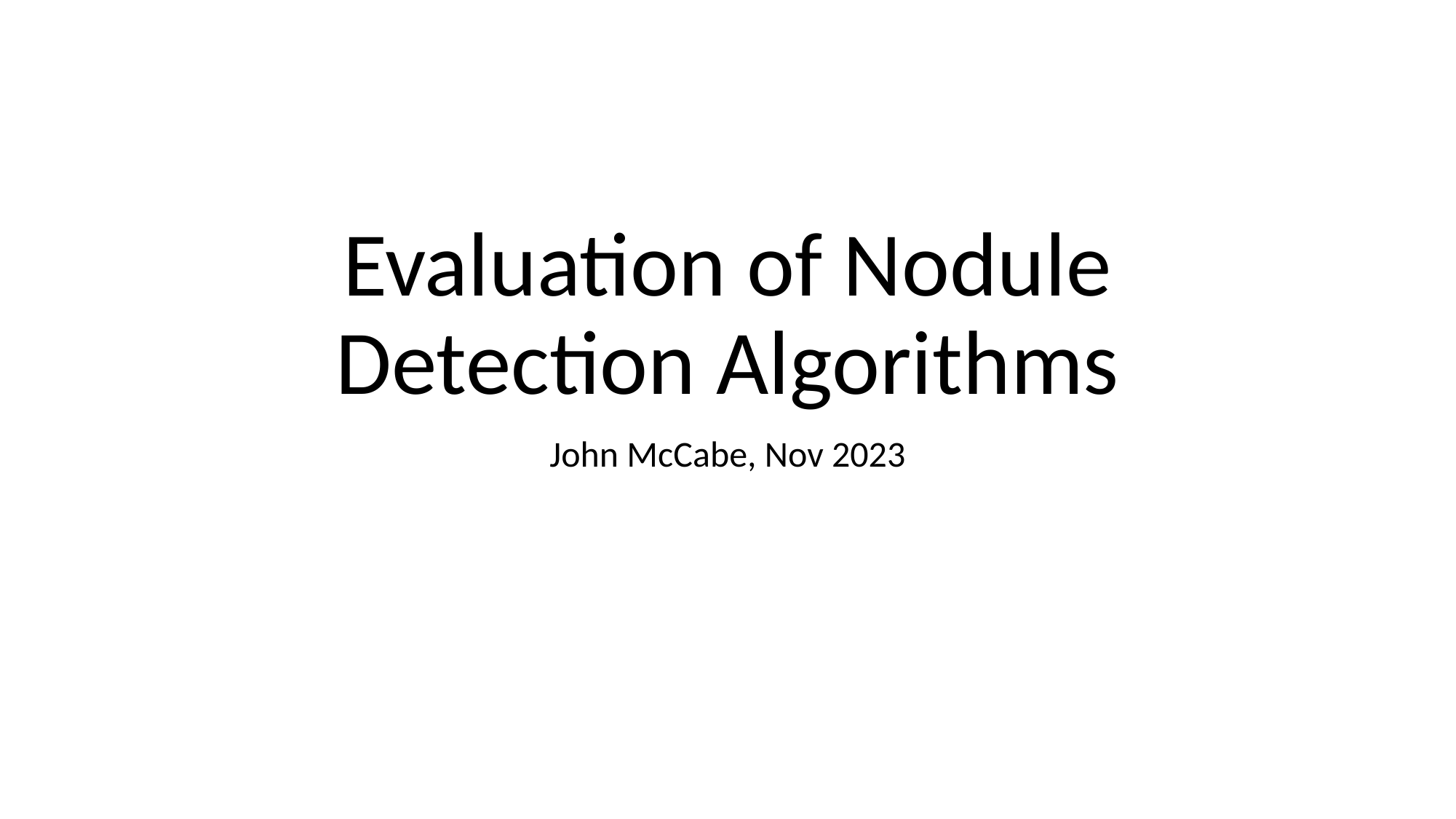

# Evaluation of Nodule Detection Algorithms
John McCabe, Nov 2023